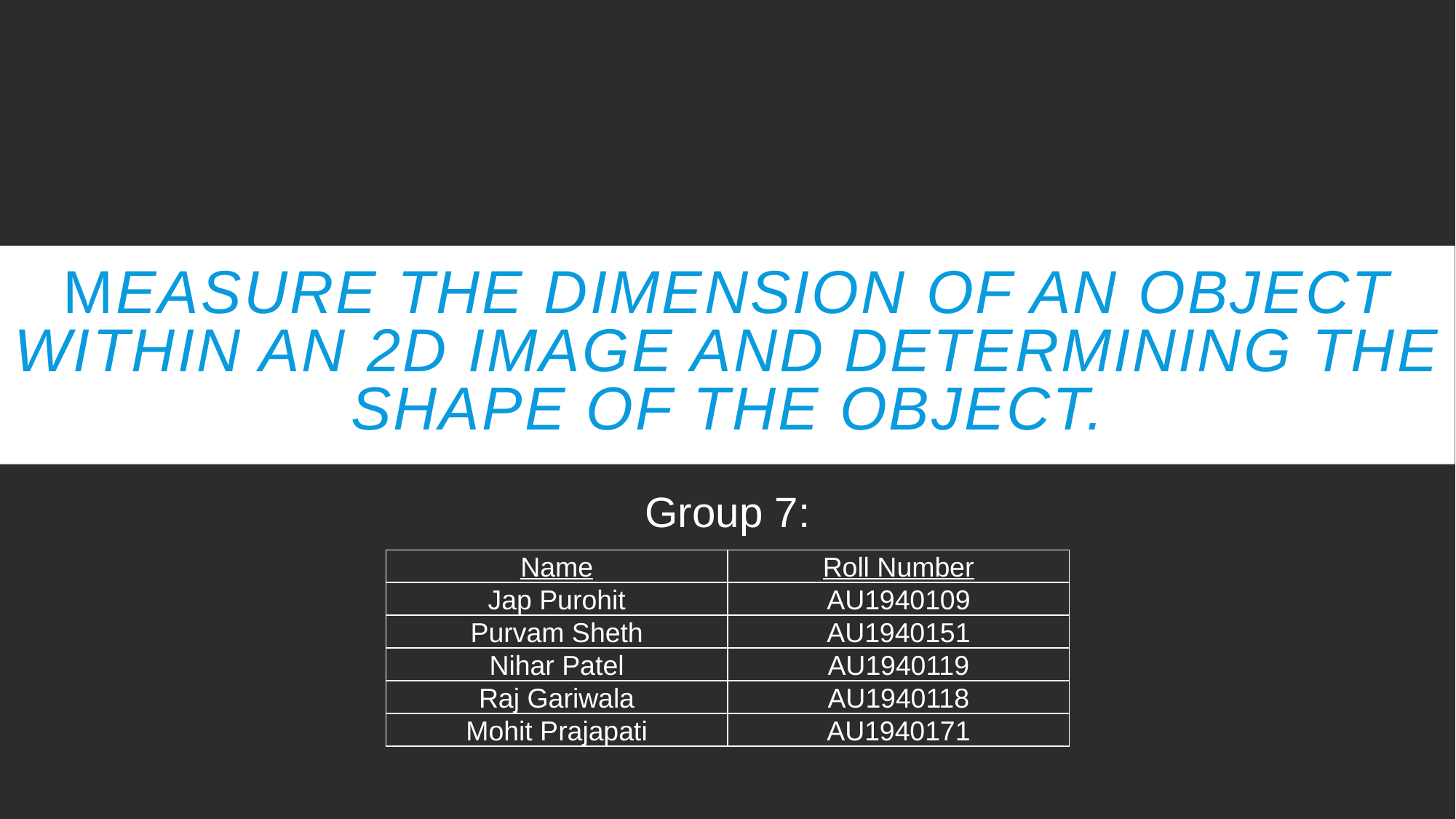

# Measure the dimension of an Object within an 2D image and determining the shape of the object.
Group 7:

| Name | Roll Number |
| --- | --- |
| Jap Purohit | AU1940109 |
| Purvam Sheth | AU1940151 |
| Nihar Patel | AU1940119 |
| Raj Gariwala | AU1940118 |
| Mohit Prajapati | AU1940171 |